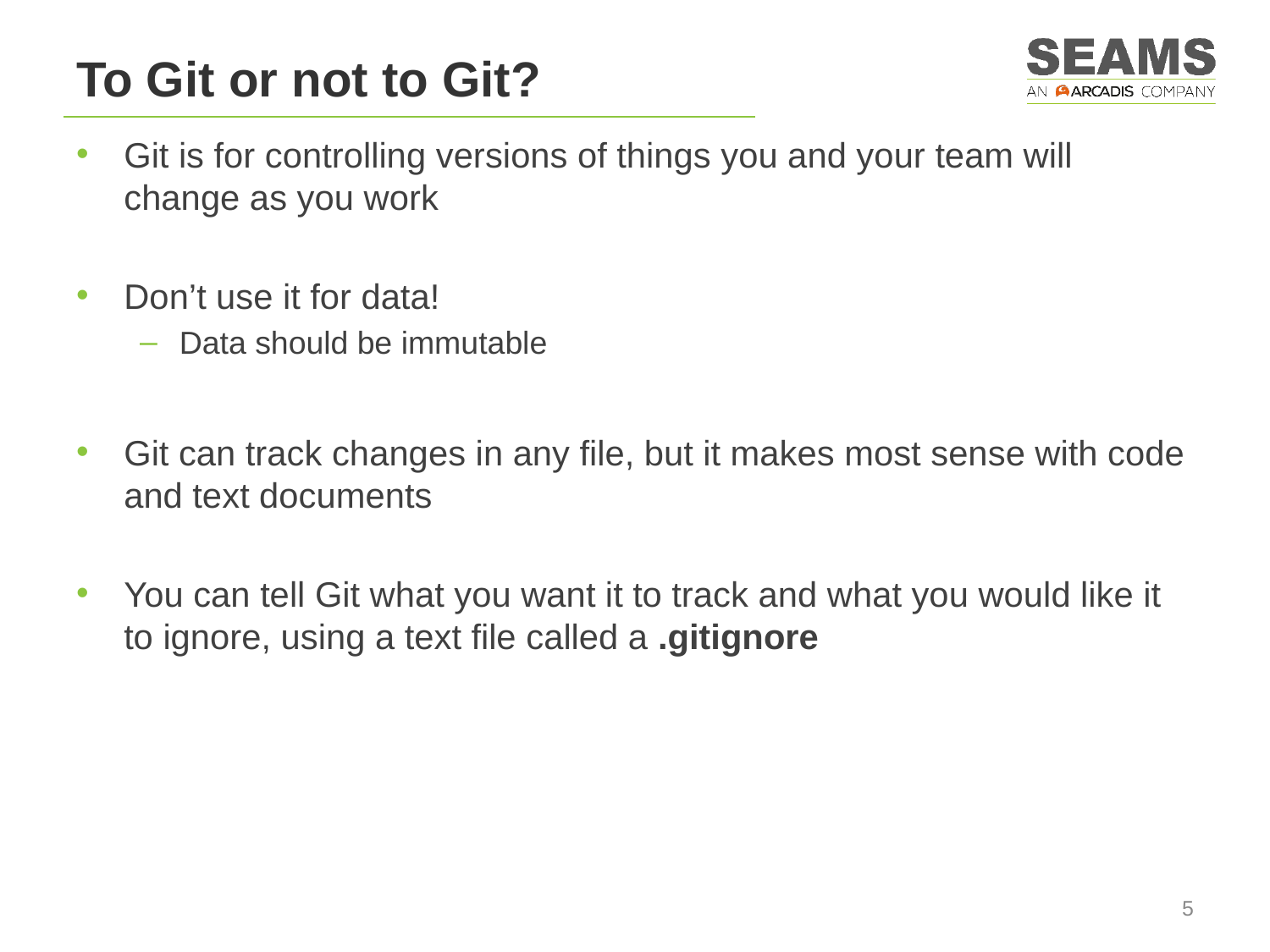

# To Git or not to Git?
Git is for controlling versions of things you and your team will change as you work

Don’t use it for data!
Data should be immutable

Git can track changes in any file, but it makes most sense with code and text documents

You can tell Git what you want it to track and what you would like it to ignore, using a text file called a .gitignore
5